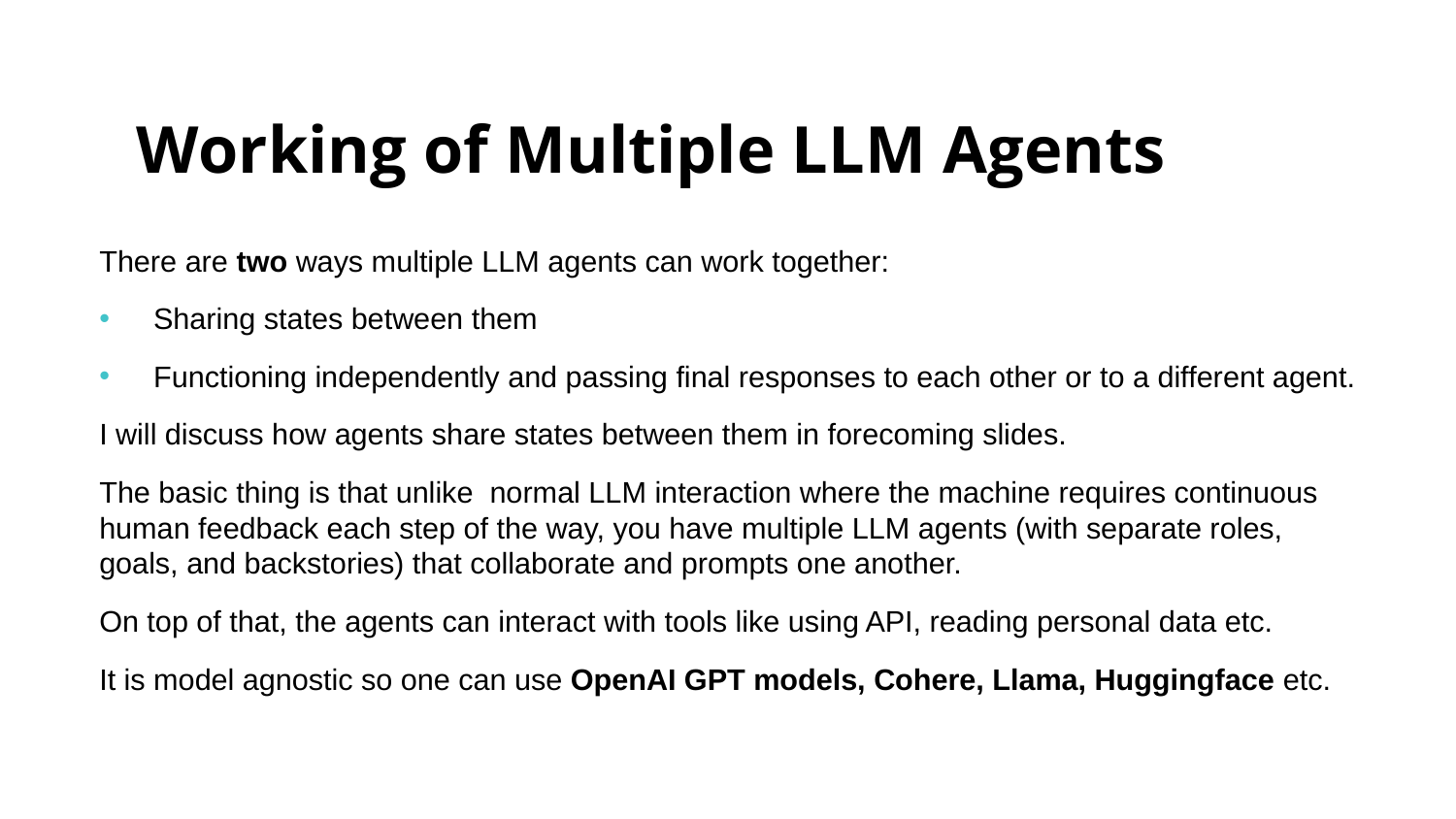

# Working of Multiple LLM Agents
There are two ways multiple LLM agents can work together:
Sharing states between them
Functioning independently and passing final responses to each other or to a different agent.
I will discuss how agents share states between them in forecoming slides.
The basic thing is that unlike  normal LLM interaction where the machine requires continuous human feedback each step of the way, you have multiple LLM agents (with separate roles, goals, and backstories) that collaborate and prompts one another.
On top of that, the agents can interact with tools like using API, reading personal data etc.
It is model agnostic so one can use OpenAI GPT models, Cohere, Llama, Huggingface etc.